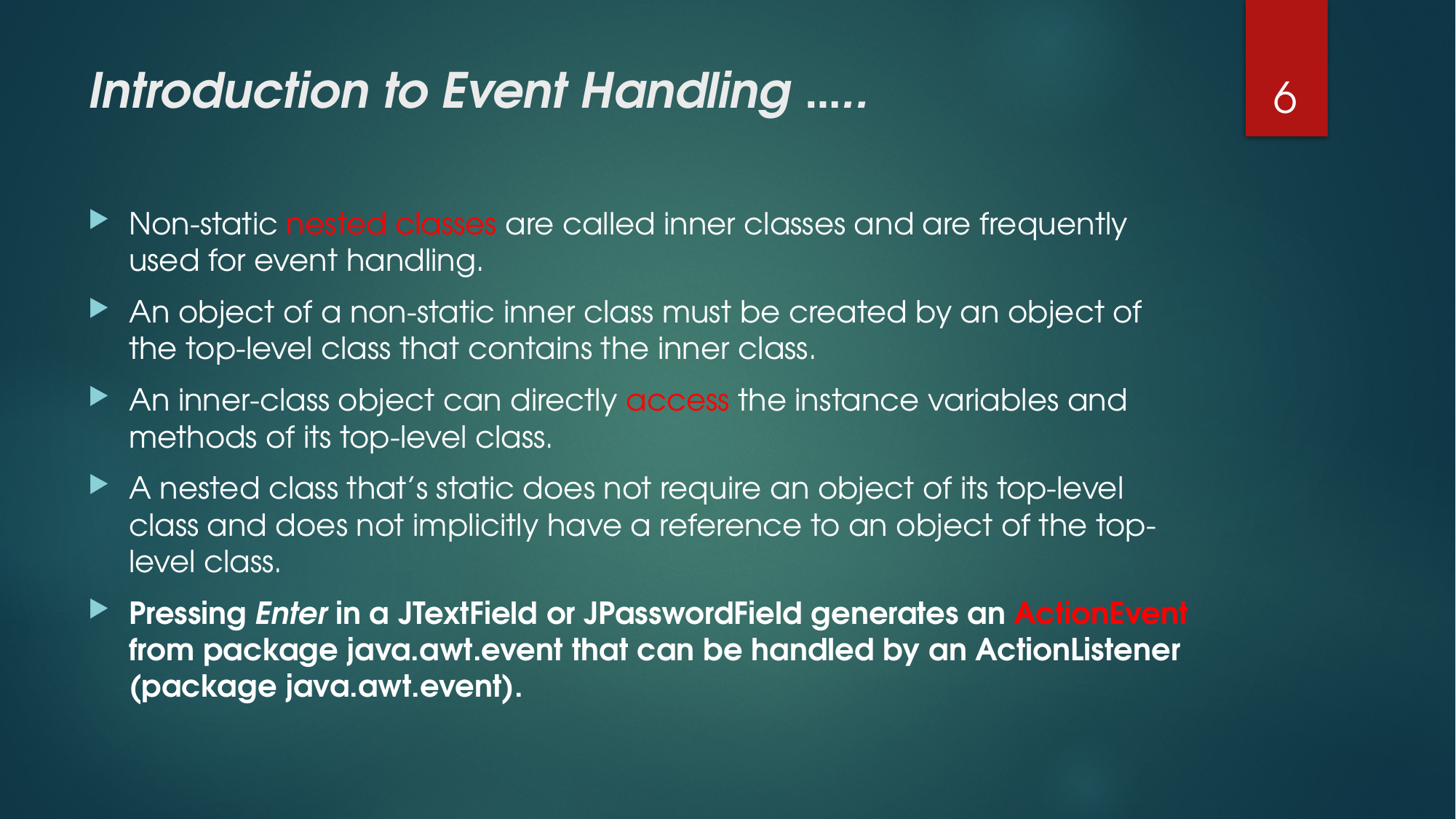

6
# Introduction to Event Handling …..
Non-static nested classes are called inner classes and are frequently used for event handling.
An object of a non-static inner class must be created by an object of the top-level class that contains the inner class.
An inner-class object can directly access the instance variables and methods of its top-level class.
A nested class that’s static does not require an object of its top-level class and does not implicitly have a reference to an object of the top-level class.
Pressing Enter in a JTextField or JPasswordField generates an ActionEvent from package java.awt.event that can be handled by an ActionListener (package java.awt.event).